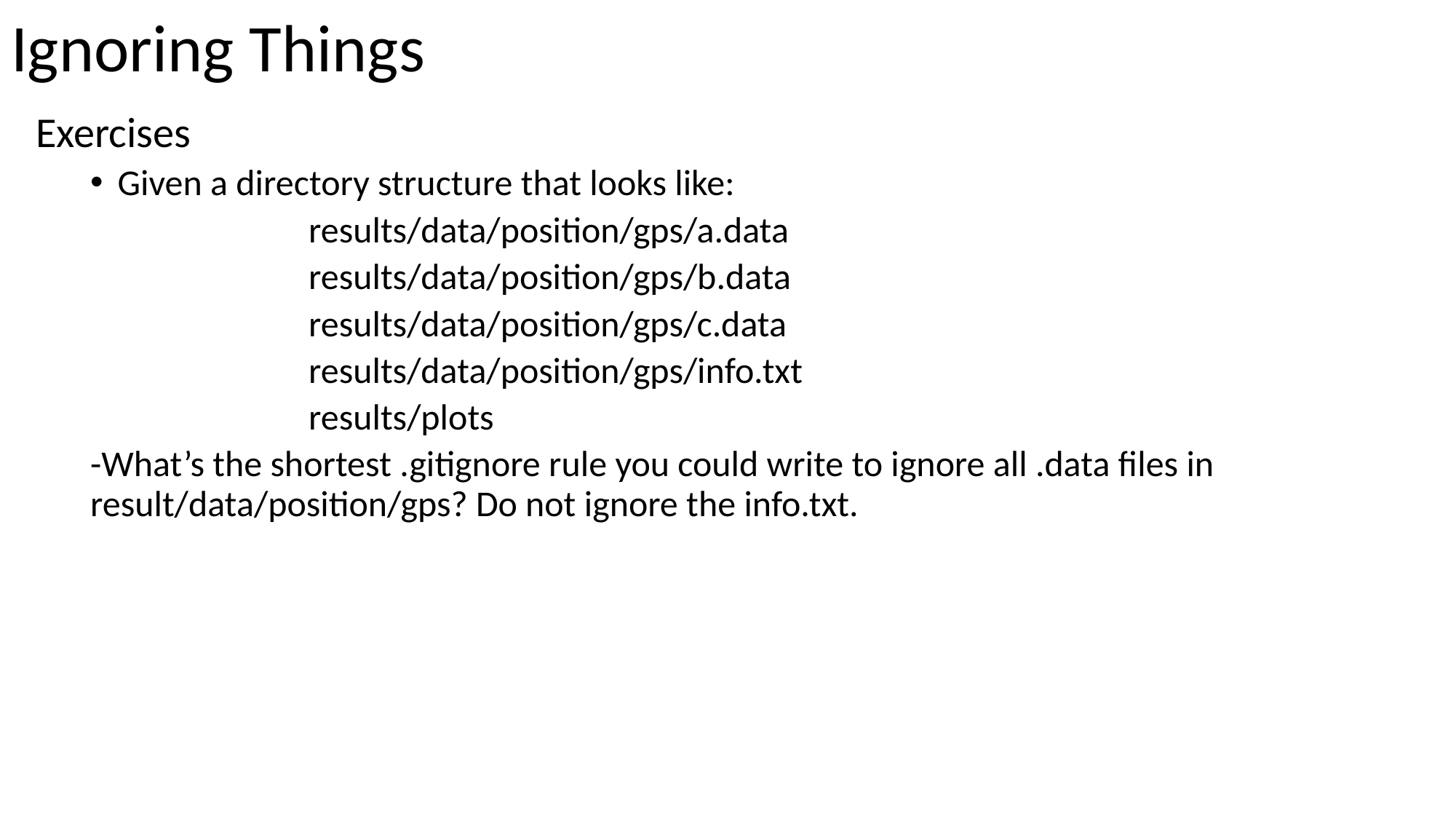

# Ignoring Things
Exercises
Given a directory structure that looks like:
		results/data/position/gps/a.data
		results/data/position/gps/b.data
		results/data/position/gps/c.data
		results/data/position/gps/info.txt
		results/plots
-What’s the shortest .gitignore rule you could write to ignore all .data files in result/data/position/gps? Do not ignore the info.txt.